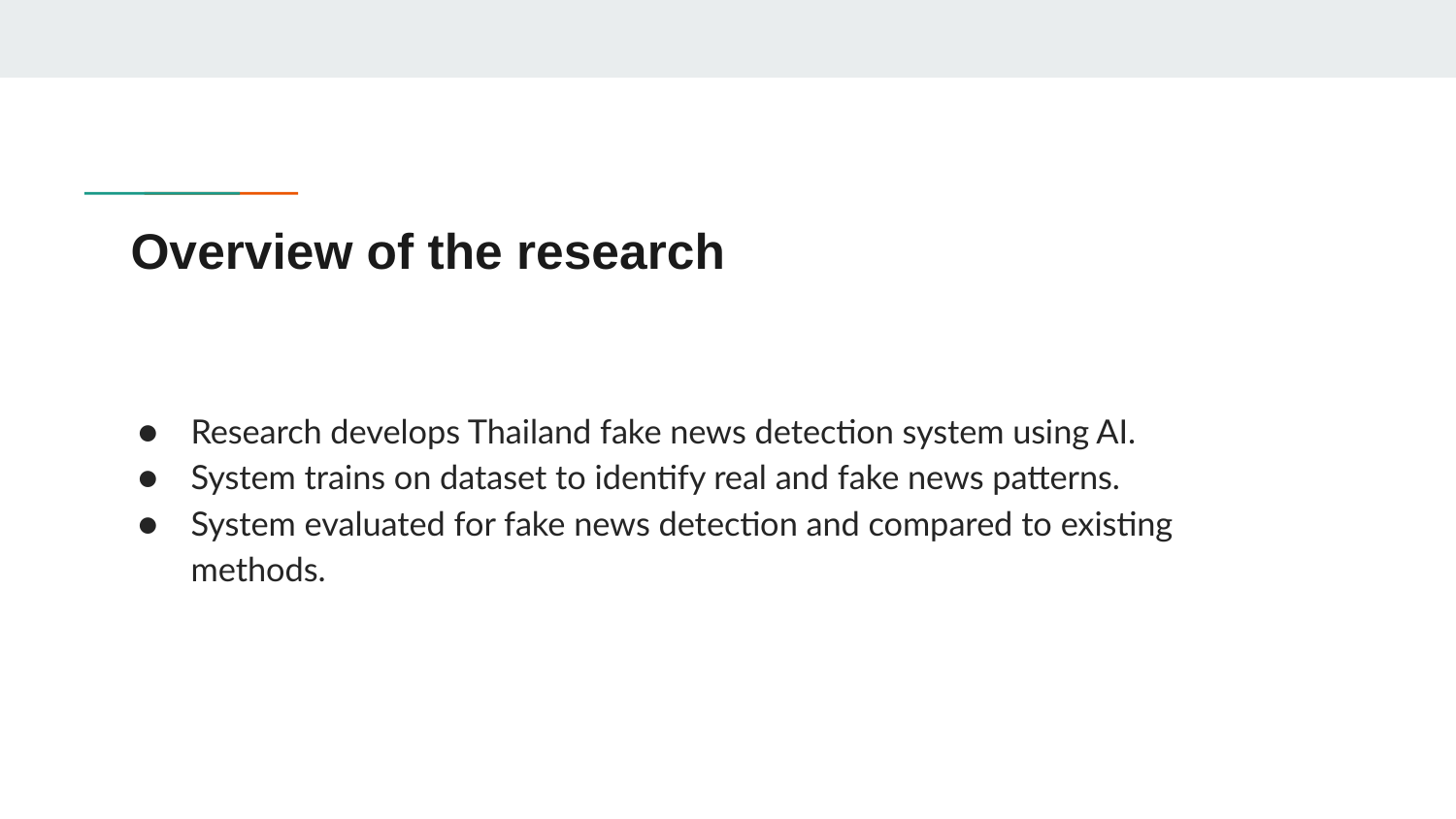

# Overview of the research

Research develops Thailand fake news detection system using AI.
System trains on dataset to identify real and fake news patterns.
System evaluated for fake news detection and compared to existing methods.